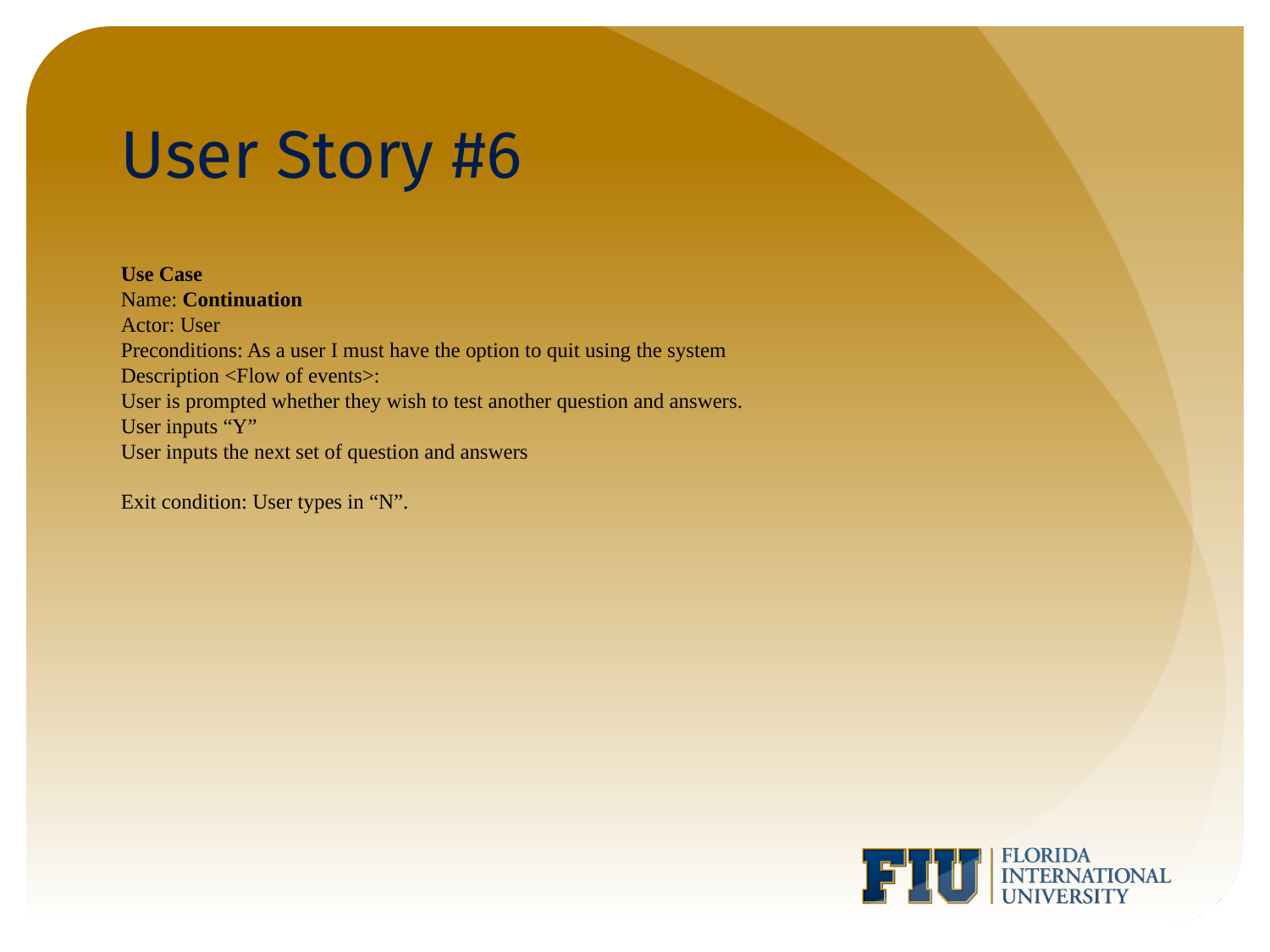

# User Story #6
Use Case
Name: Continuation
Actor: User
Preconditions: As a user I must have the option to quit using the system
Description <Flow of events>:
User is prompted whether they wish to test another question and answers.
User inputs “Y”
User inputs the next set of question and answers
Exit condition: User types in “N”.